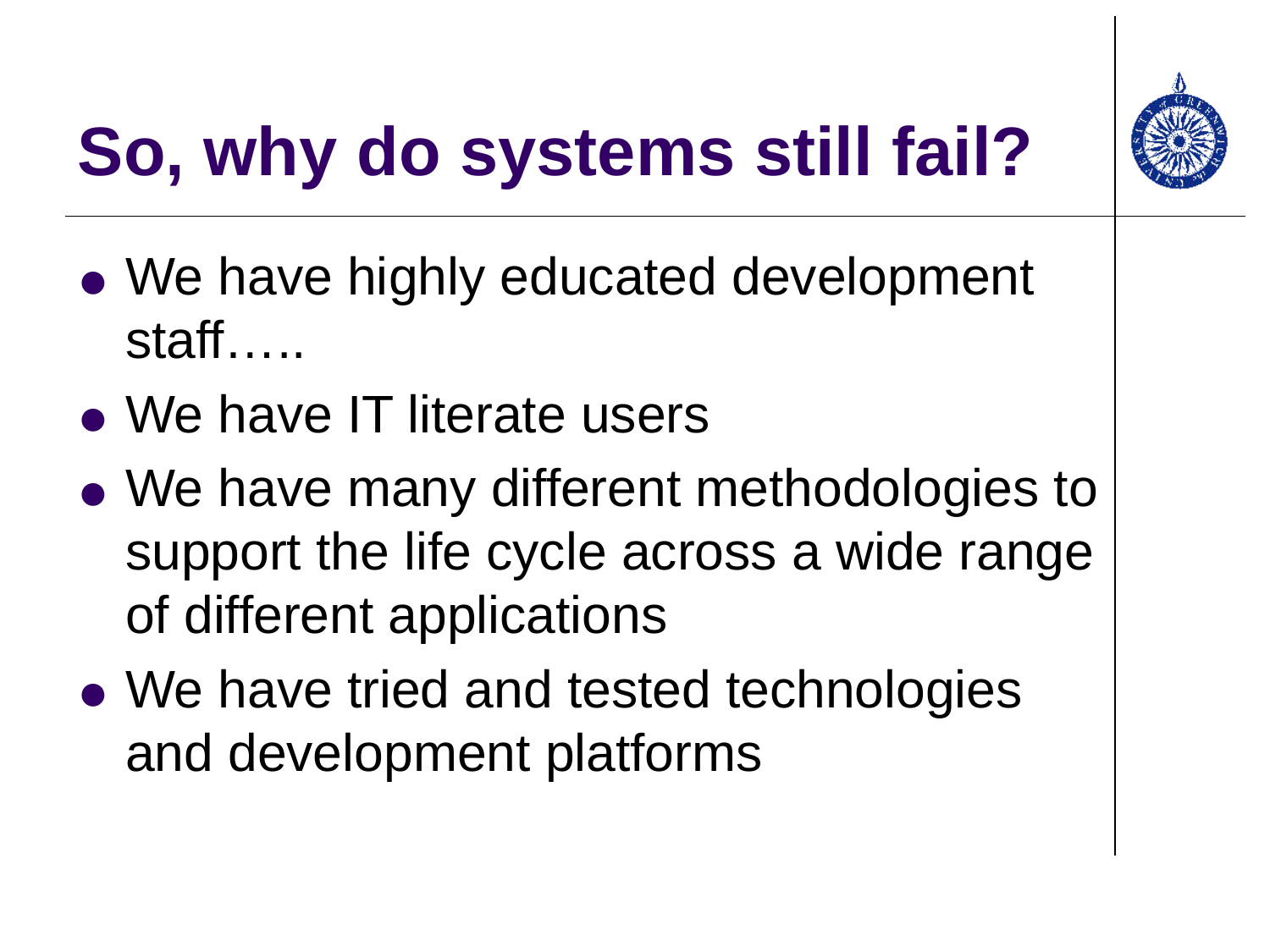

# So, why do systems still fail?
We have highly educated development staff…..
We have IT literate users
We have many different methodologies to support the life cycle across a wide range of different applications
We have tried and tested technologies and development platforms